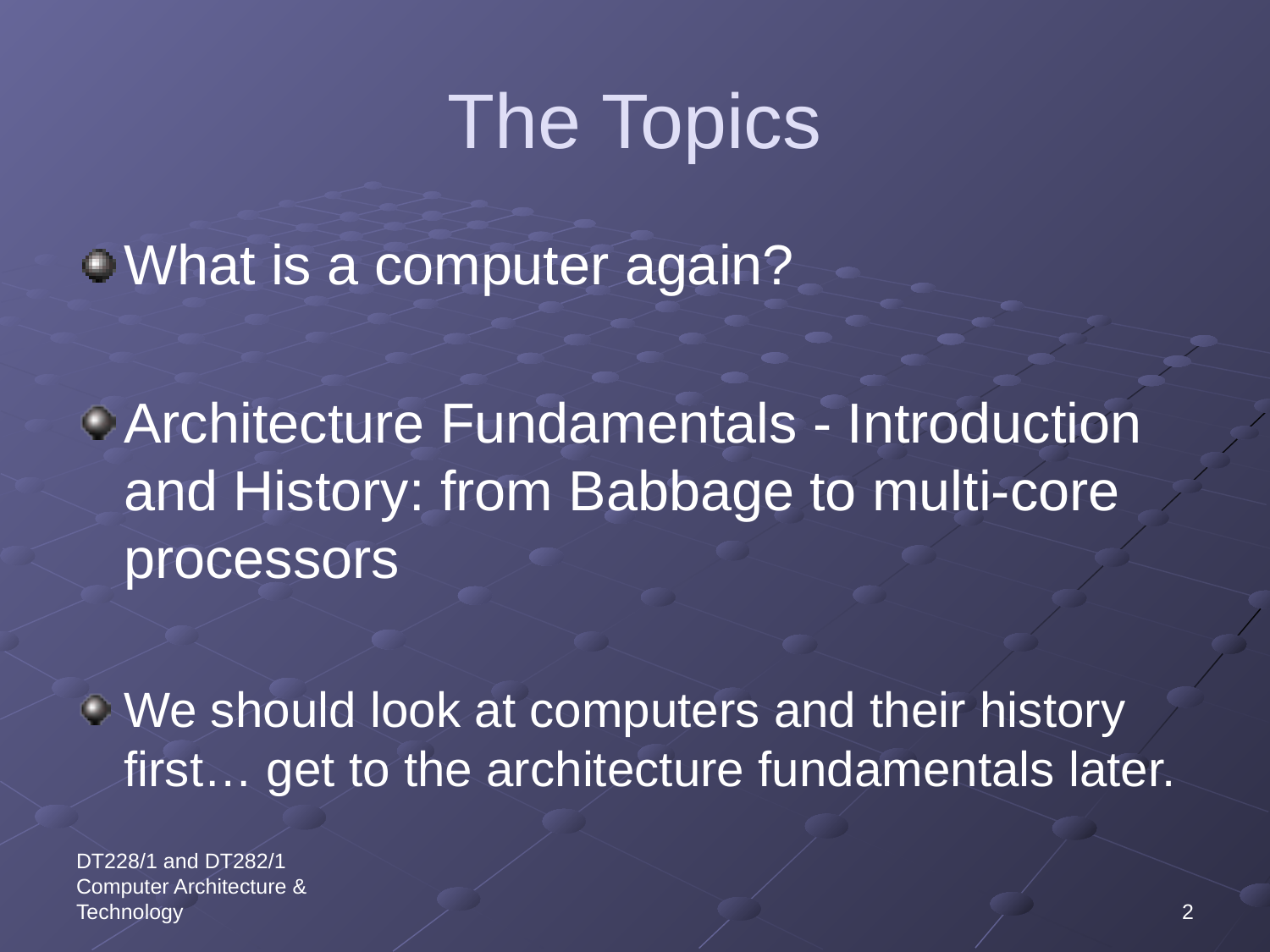

# The Topics
What is a computer again?

Architecture Fundamentals - Introduction and History: from Babbage to multi-core processors

We should look at computers and their history first… get to the architecture fundamentals later.
DT228/1 and DT282/1 Computer Architecture & Technology
2